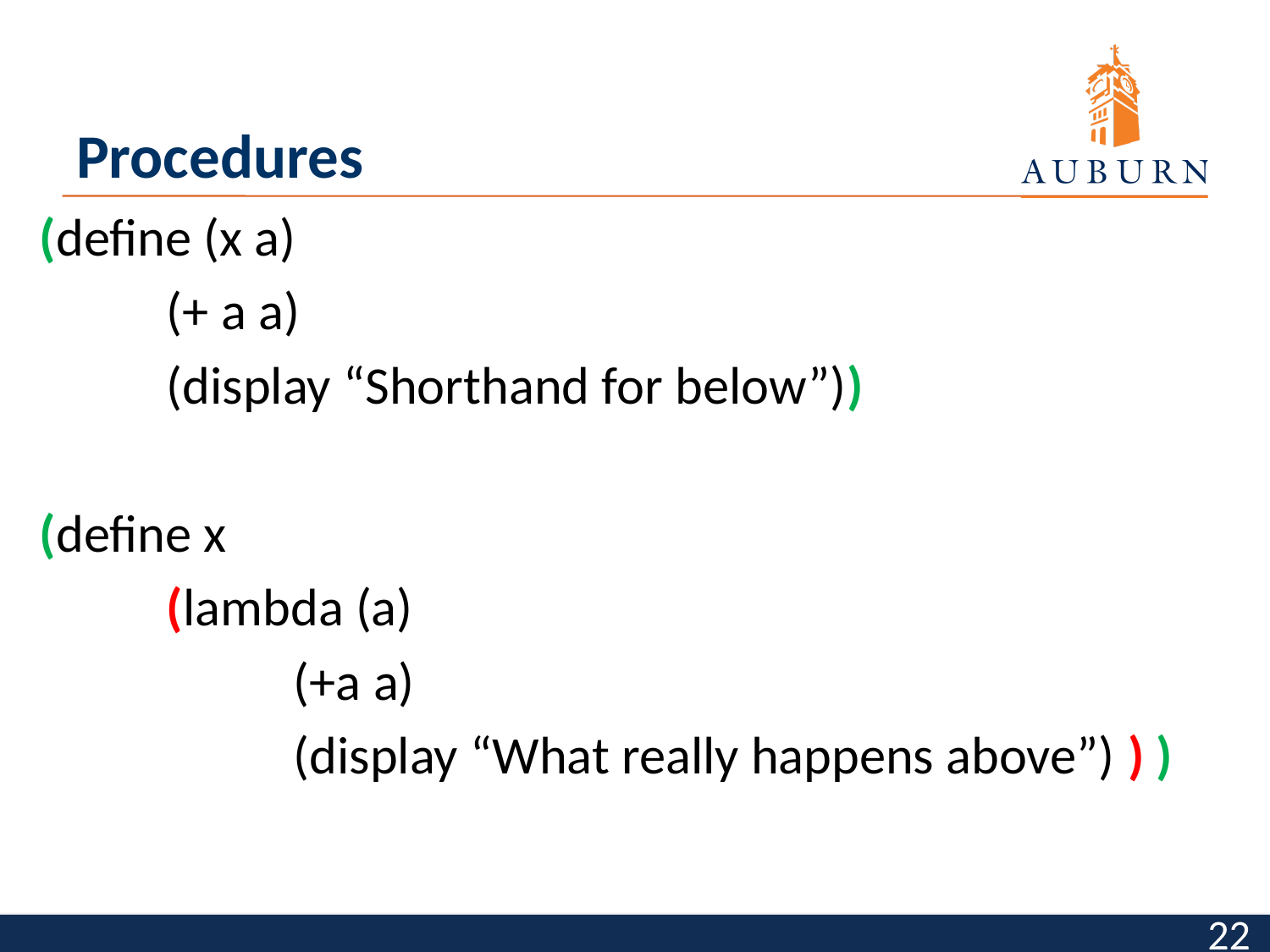

# Procedures
(define (x a)
	(+ a a)
	(display “Shorthand for below”))

(define x
	(lambda (a)
		(+a a)
		(display “What really happens above”) ) )

22